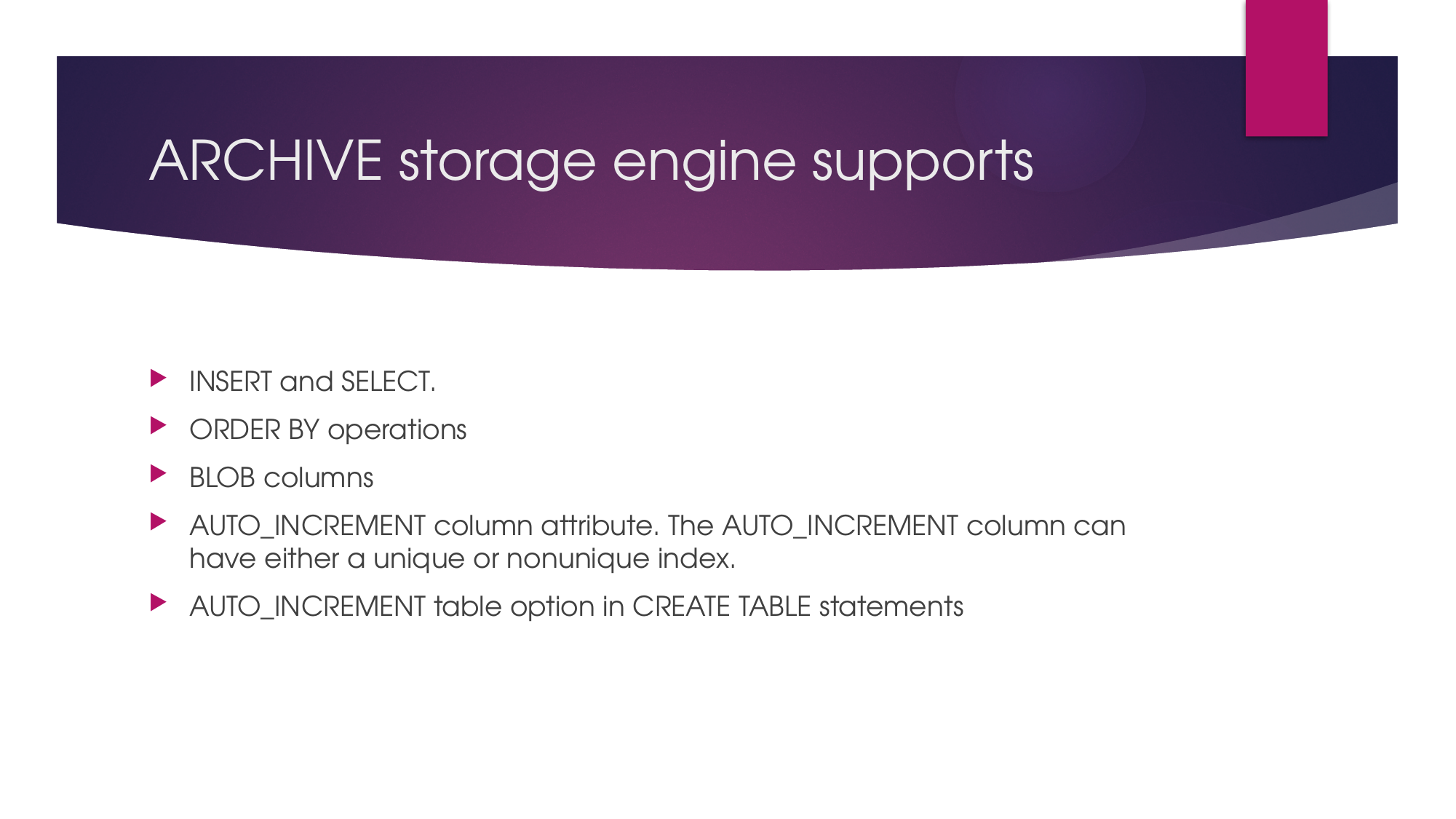

# ARCHIVE storage engine supports

INSERT and SELECT.
ORDER BY operations
BLOB columns
AUTO_INCREMENT column attribute. The AUTO_INCREMENT column can have either a unique or nonunique index.
AUTO_INCREMENT table option in CREATE TABLE statements